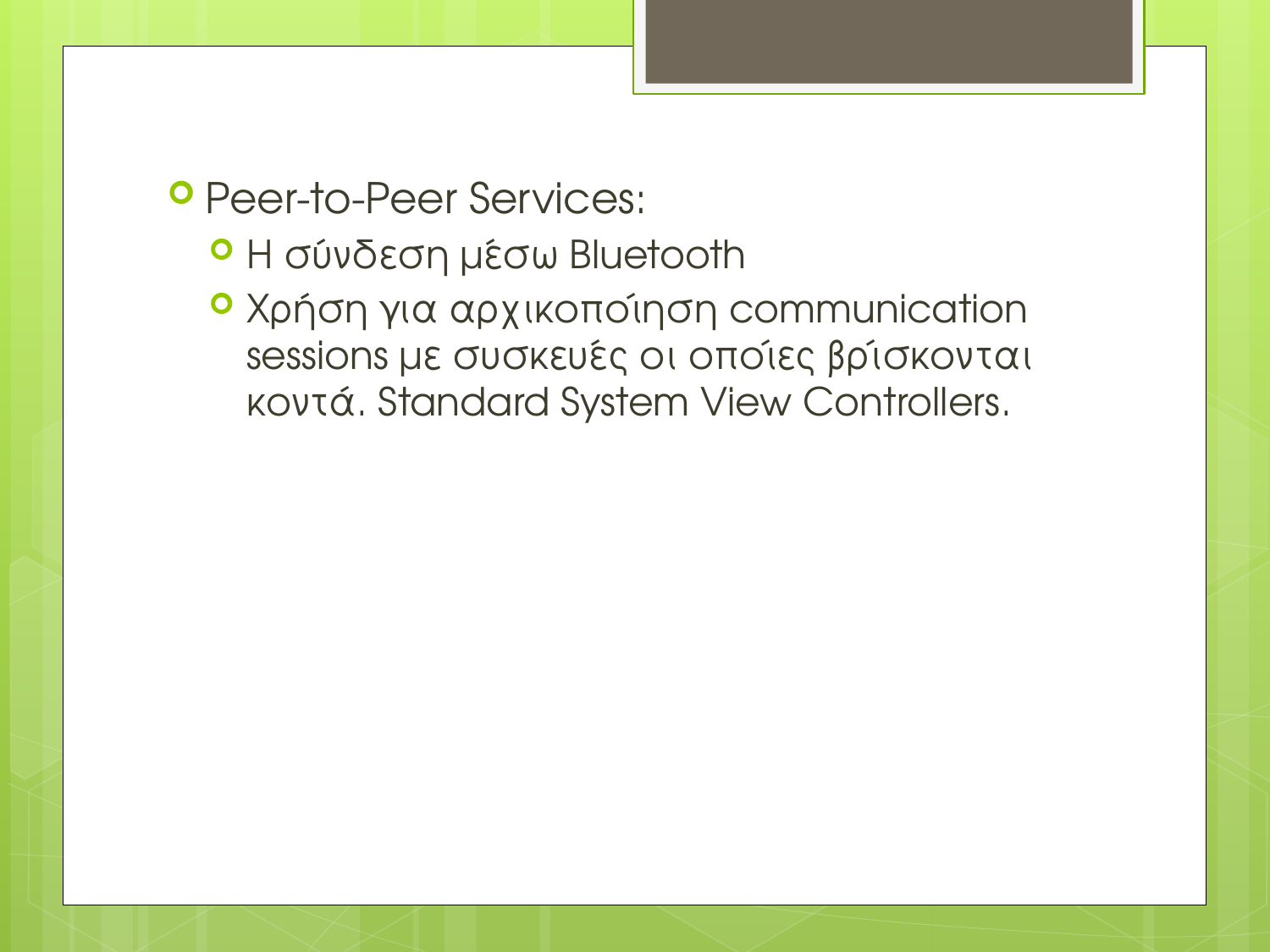

Peer-to-Peer Services:
Η σύνδεση μέσω Bluetooth
Χρήση για αρχικοποίηση communication sessions με συσκευές οι οποίες βρίσκονται κοντά. Standard System View Controllers.